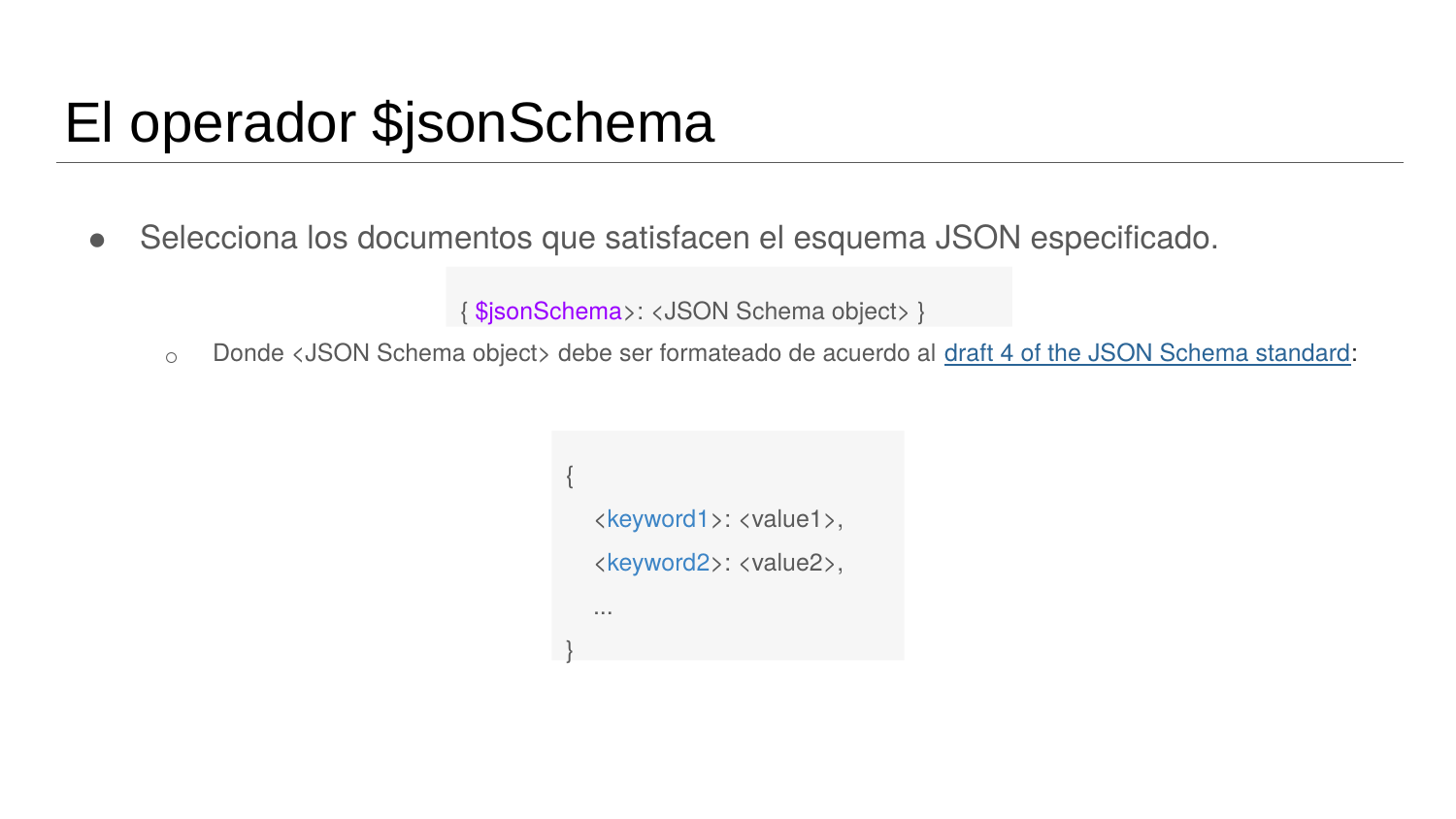

# El operador $jsonSchema
Selecciona los documentos que satisfacen el esquema JSON especificado.
{ $jsonSchema>: <JSON Schema object> }

Donde <JSON Schema object> debe ser formateado de acuerdo al draft 4 of the JSON Schema standard:

{
    <keyword1>: <value1>,
    <keyword2>: <value2>,
    ...
}